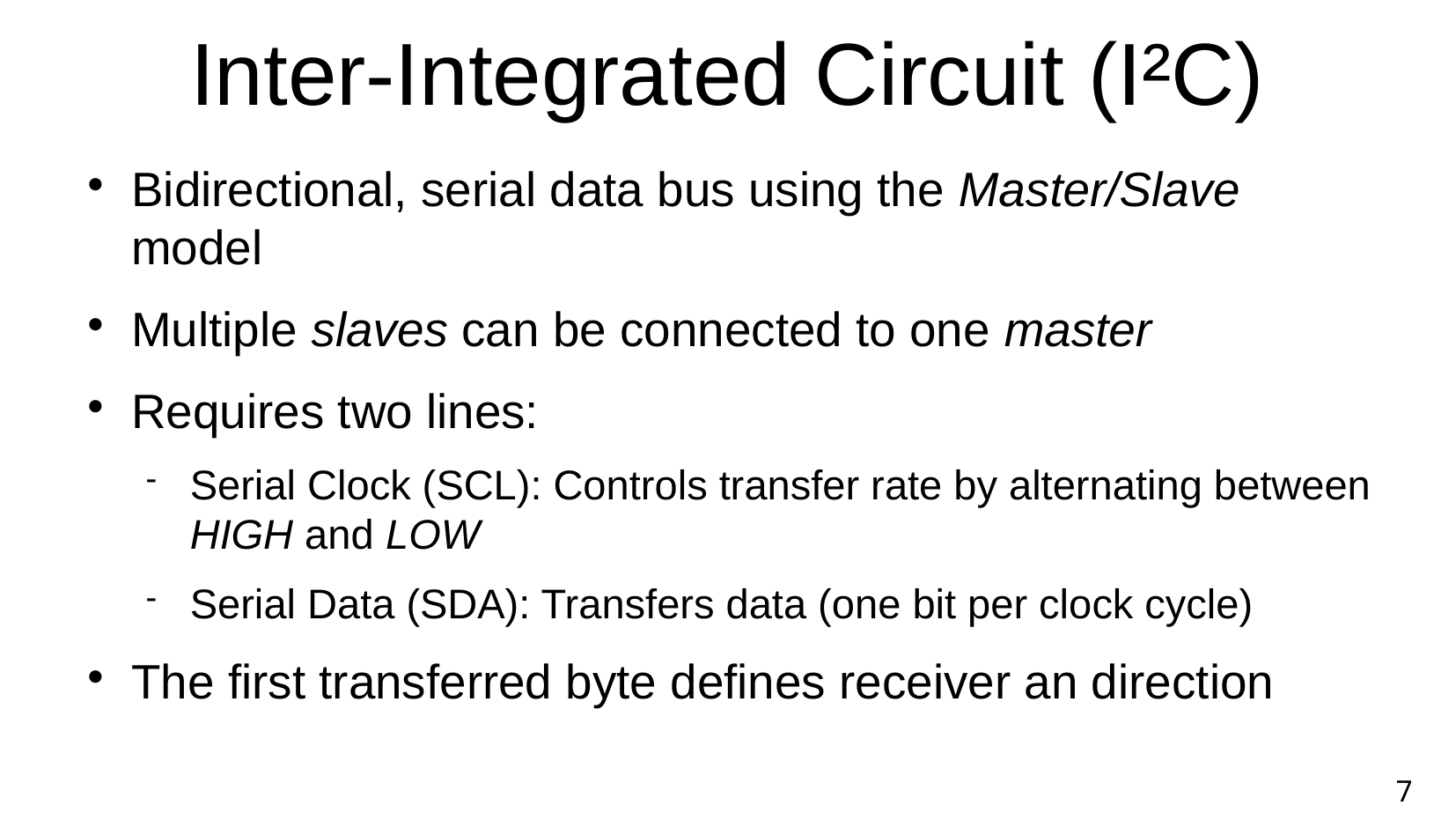

Inter-Integrated Circuit (I²C)
Bidirectional, serial data bus using the Master/Slave model
Multiple slaves can be connected to one master
Requires two lines:
Serial Clock (SCL): Controls transfer rate by alternating between HIGH and LOW
Serial Data (SDA): Transfers data (one bit per clock cycle)
The first transferred byte defines receiver an direction